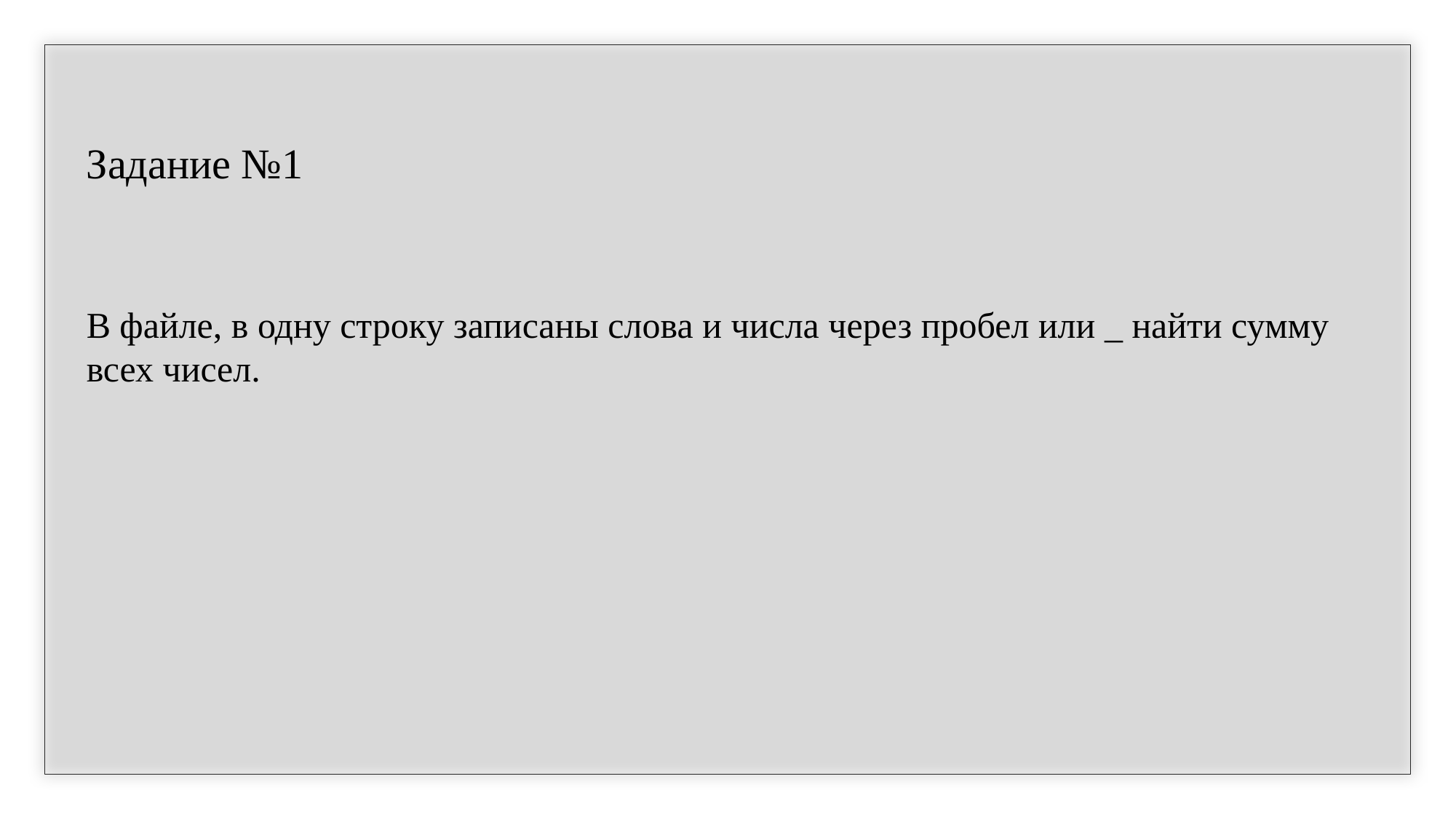

Задание №1
В файле, в одну строку записаны слова и числа через пробел или _ найти сумму всех чисел.